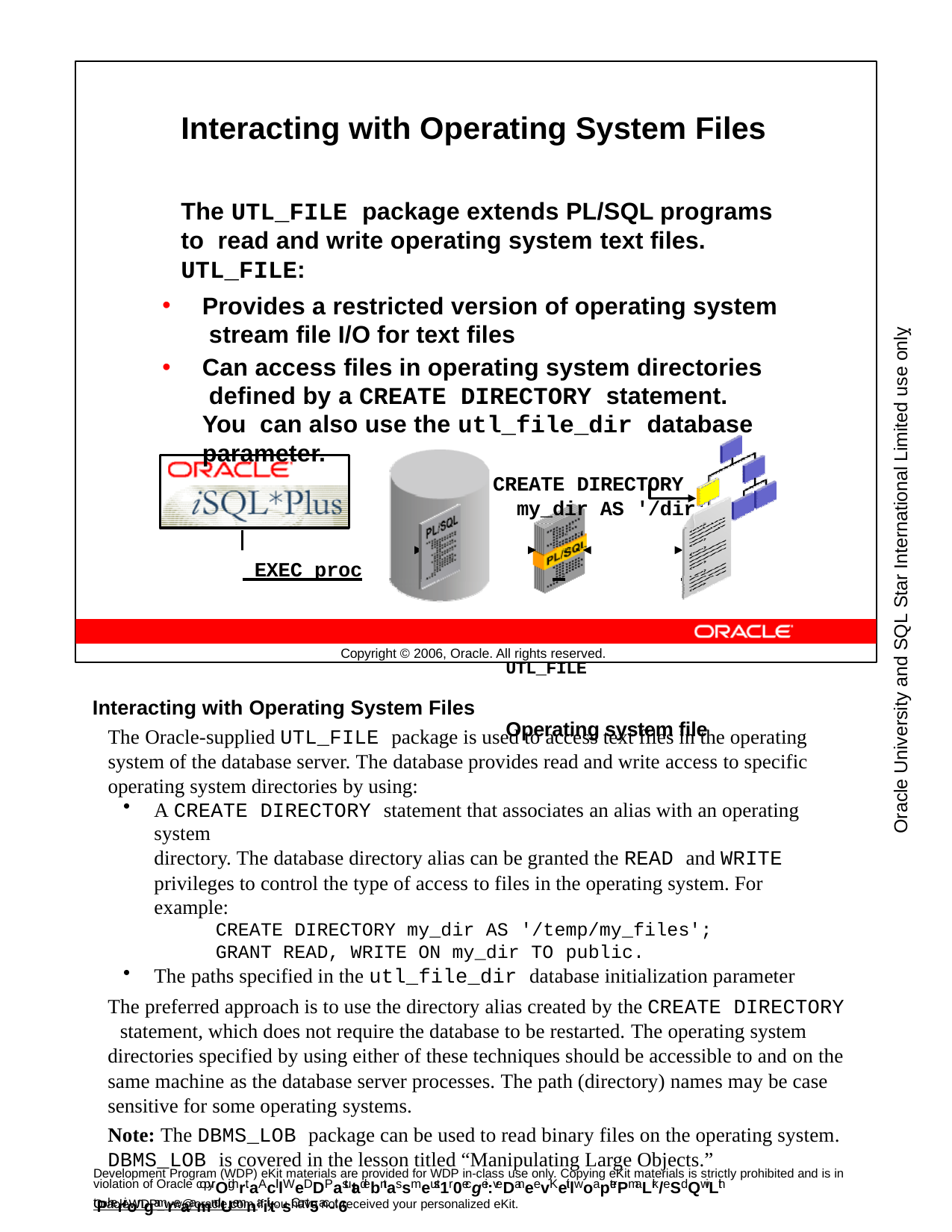

Interacting with Operating System Files

The UTL_FILE package extends PL/SQL programs to  read and write operating system text files. UTL_FILE:
Provides a restricted version of operating system  stream file I/O for text files
Can access files in operating system directories  defined by a CREATE DIRECTORY statement. You  can also use the utl_file_dir database  parameter.
CREATE DIRECTORY
my_dir AS '/dir'

 EXEC proc

UTL_FILE	Operating system file
Oracle University and SQL Star International Limited use onlyฺ

Copyright © 2006, Oracle. All rights reserved.
Interacting with Operating System Files
The Oracle-supplied UTL_FILE package is used to access text files in the operating  system of the database server. The database provides read and write access to specific  operating system directories by using:
A CREATE DIRECTORY statement that associates an alias with an operating system
directory. The database directory alias can be granted the READ and WRITE
privileges to control the type of access to files in the operating system. For example:
CREATE DIRECTORY my_dir AS '/temp/my_files';
GRANT READ, WRITE ON my_dir TO public.
The paths specified in the utl_file_dir database initialization parameter
The preferred approach is to use the directory alias created by the CREATE DIRECTORY  statement, which does not require the database to be restarted. The operating system  directories specified by using either of these techniques should be accessible to and on the  same machine as the database server processes. The path (directory) names may be case  sensitive for some operating systems.
Note: The DBMS_LOB package can be used to read binary files on the operating system.
DBMS_LOB is covered in the lesson titled “Manipulating Large Objects.”
Development Program (WDP) eKit materials are provided for WDP in-class use only. Copying eKit materials is strictly prohibited and is in
violation of Oracle copyrOighrt.aAclllWeDDP astutadebntas smeust1r0ecgei:veDaneevKeitlwoapterPmaLrk/eSdQwiLth tPherirongamreaamnd Uemnaiilt. sCont5ac-t6
OracleWDP_ww@oracle.com if you have not received your personalized eKit.